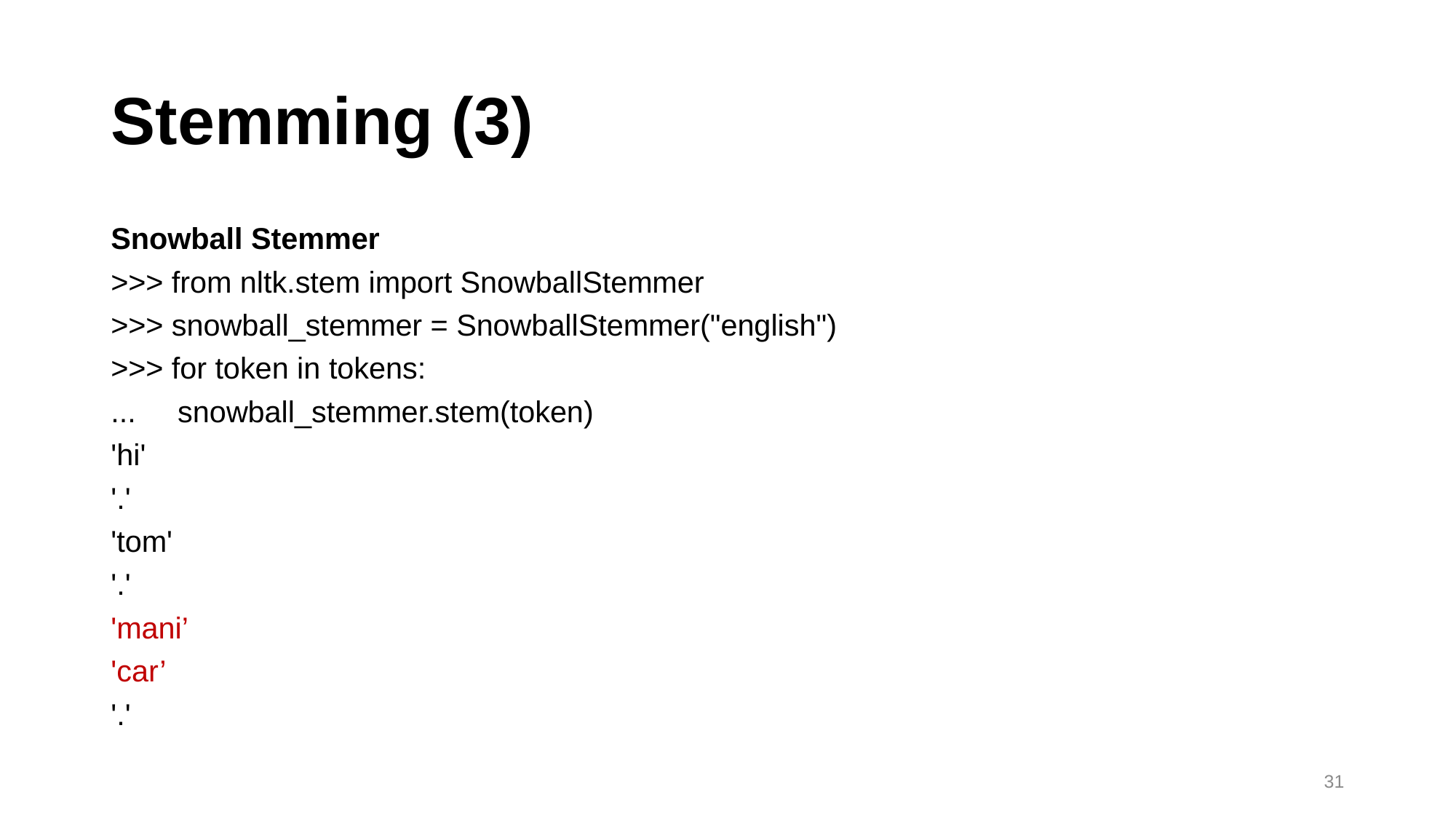

# Stemming (3)
Snowball Stemmer
>>> from nltk.stem import SnowballStemmer
>>> snowball_stemmer = SnowballStemmer("english")
>>> for token in tokens:
...     snowball_stemmer.stem(token)
'hi'
'.'
'tom'
'.'
'mani’
'car’
'.'
31